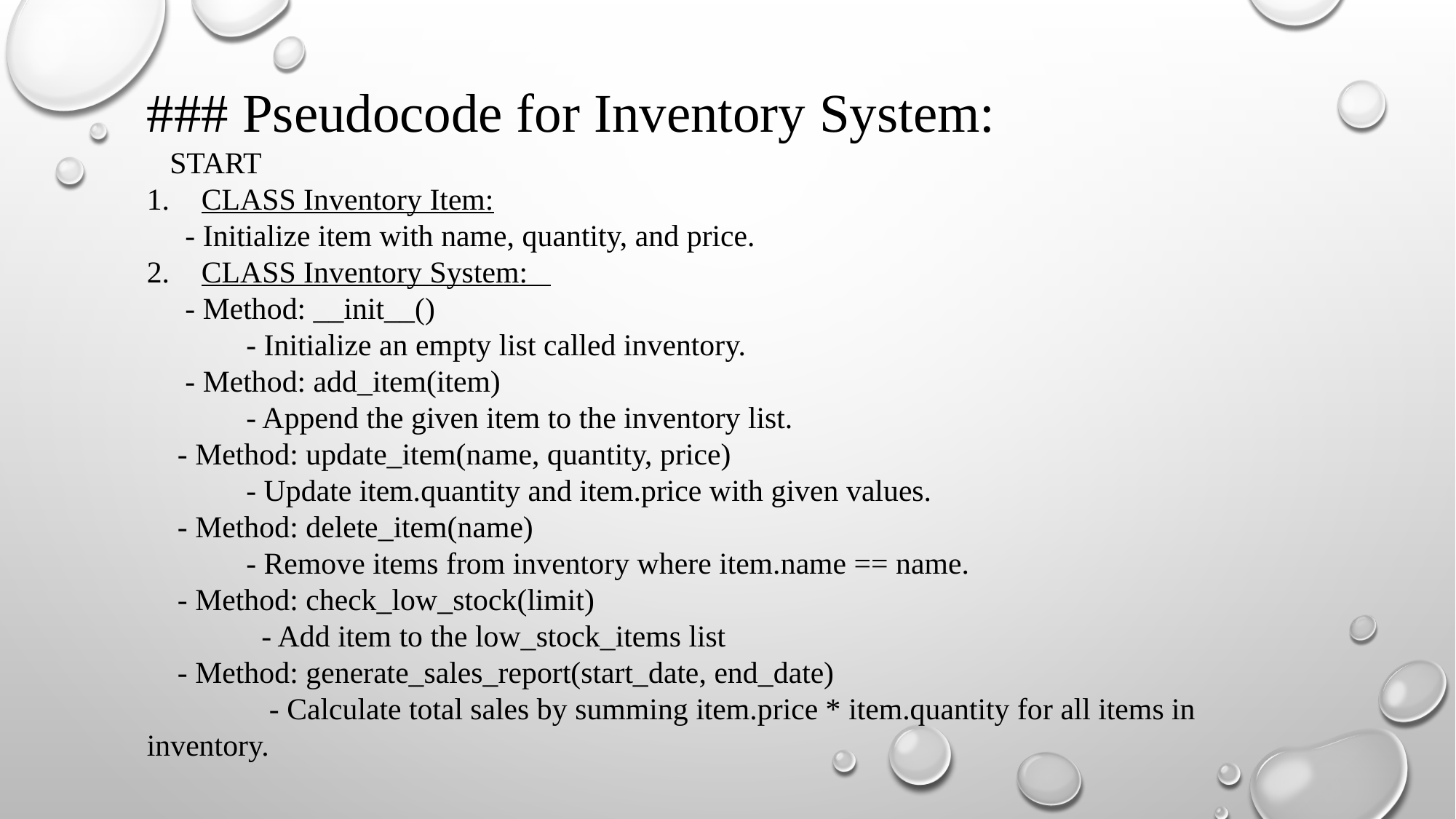

### Pseudocode for Inventory System:
   START
CLASS Inventory Item:
     - Initialize item with name, quantity, and price.
CLASS Inventory System:
     - Method: __init__()
             - Initialize an empty list called inventory.
     - Method: add_item(item)
             - Append the given item to the inventory list.
    - Method: update_item(name, quantity, price)
             - Update item.quantity and item.price with given values.
    - Method: delete_item(name)
             - Remove items from inventory where item.name == name.
    - Method: check_low_stock(limit)
               - Add item to the low_stock_items list
    - Method: generate_sales_report(start_date, end_date)
                - Calculate total sales by summing item.price * item.quantity for all items in inventory.